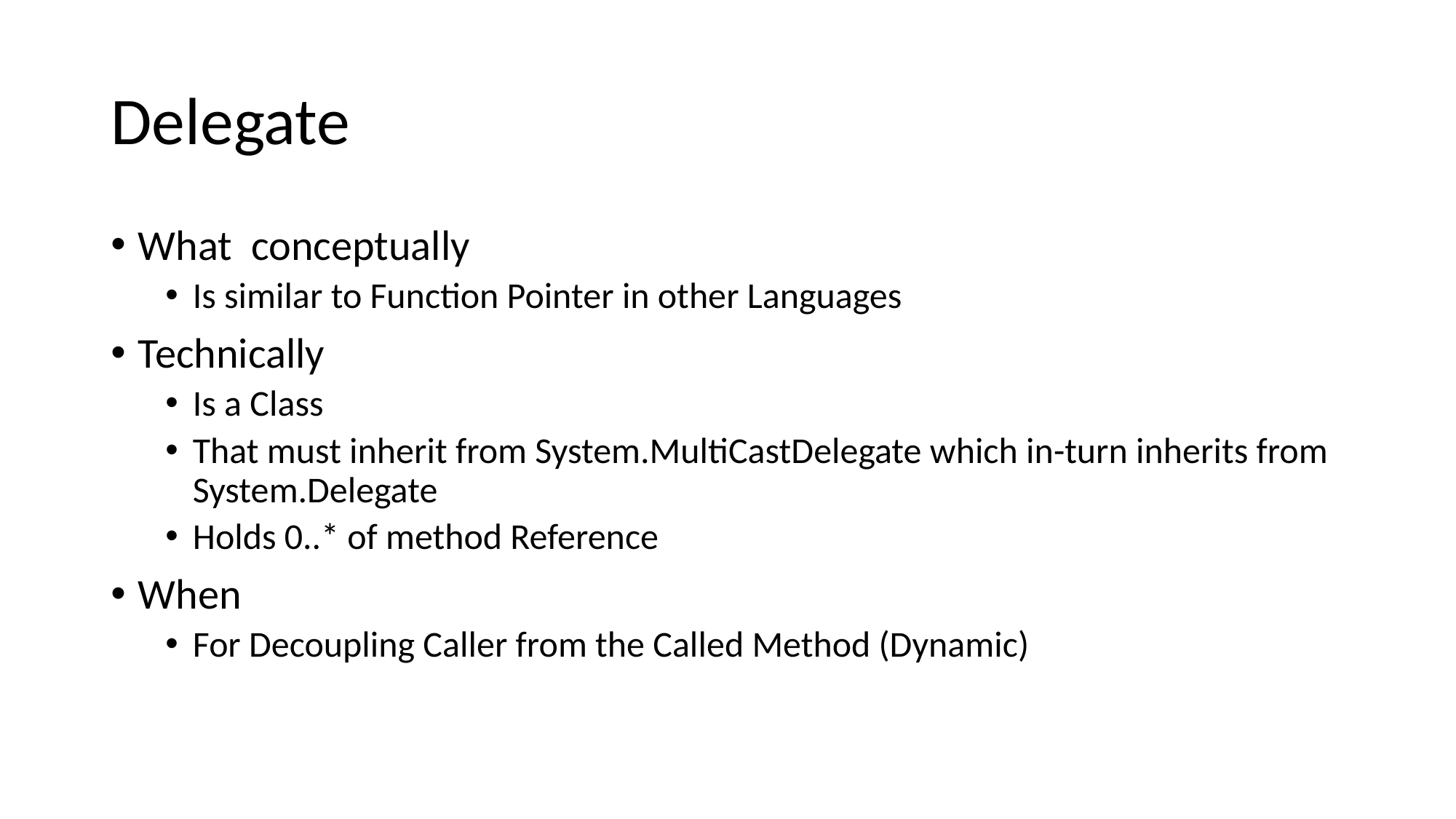

# Delegate
What  conceptually
Is similar to Function Pointer in other Languages
Technically
Is a Class
That must inherit from System.MultiCastDelegate which in-turn inherits from  System.Delegate
Holds 0..* of method Reference
When
For Decoupling Caller from the Called Method (Dynamic)